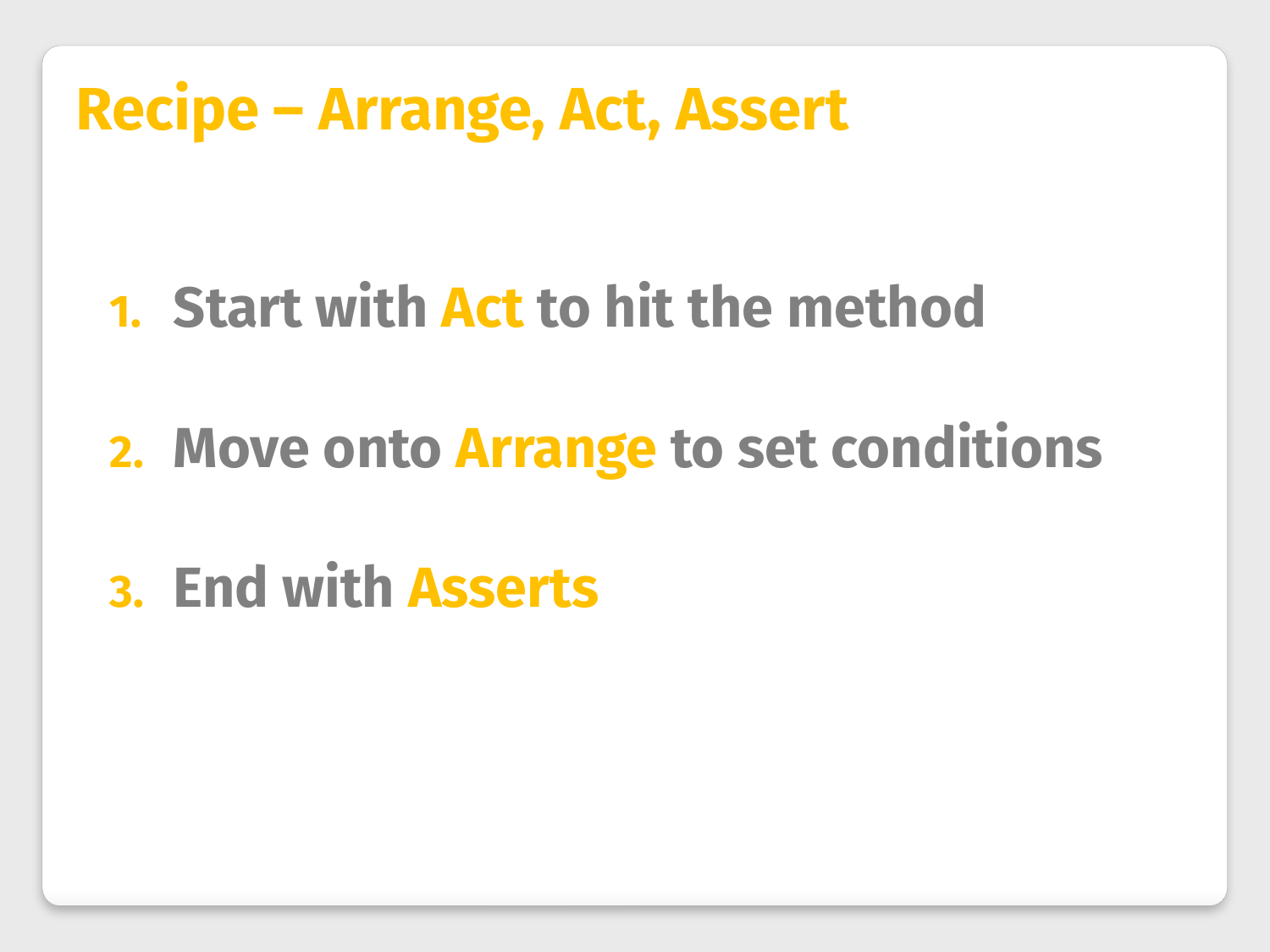

Recipe – Arrange, Act, Assert
Start with Act to hit the method
Move onto Arrange to set conditions
End with Asserts